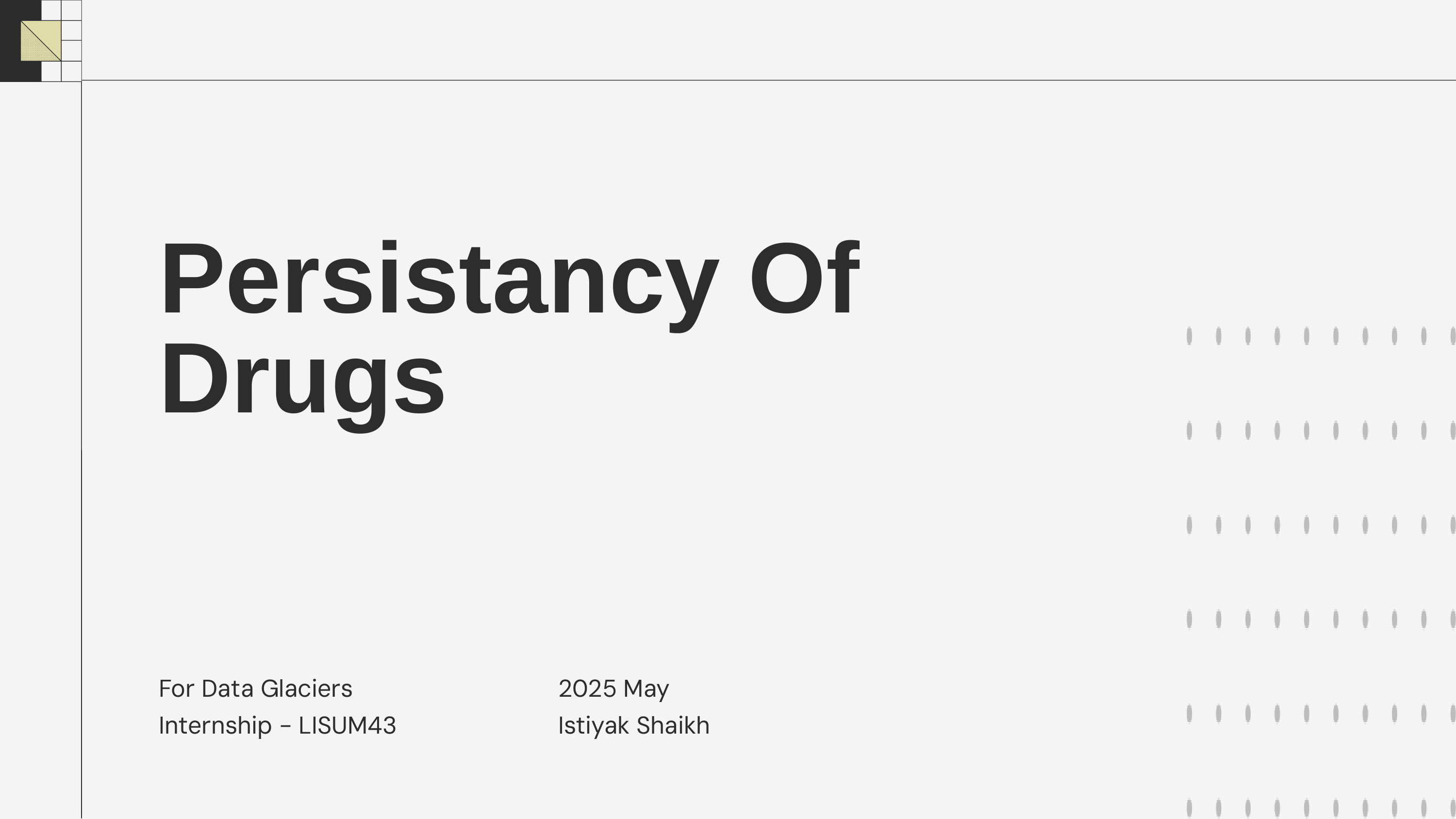

Persistancy Of Drugs

For Data Glaciers
2025 May
Internship - LISUM43
Istiyak Shaikh